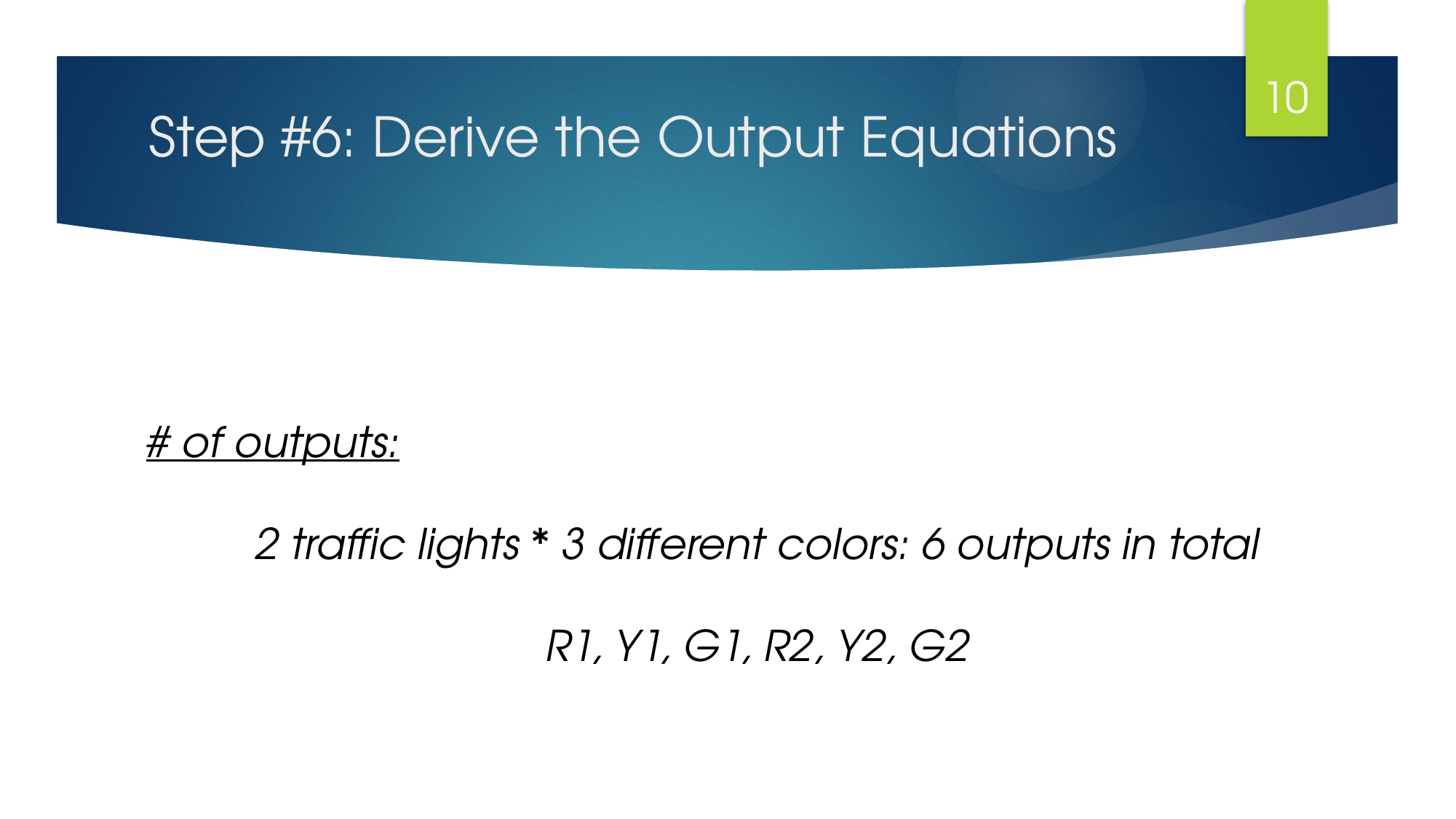

10
# Step #6: Derive the Output Equations
# of outputs:

	2 traffic lights * 3 different colors: 6 outputs in total

	R1, Y1, G1, R2, Y2, G2